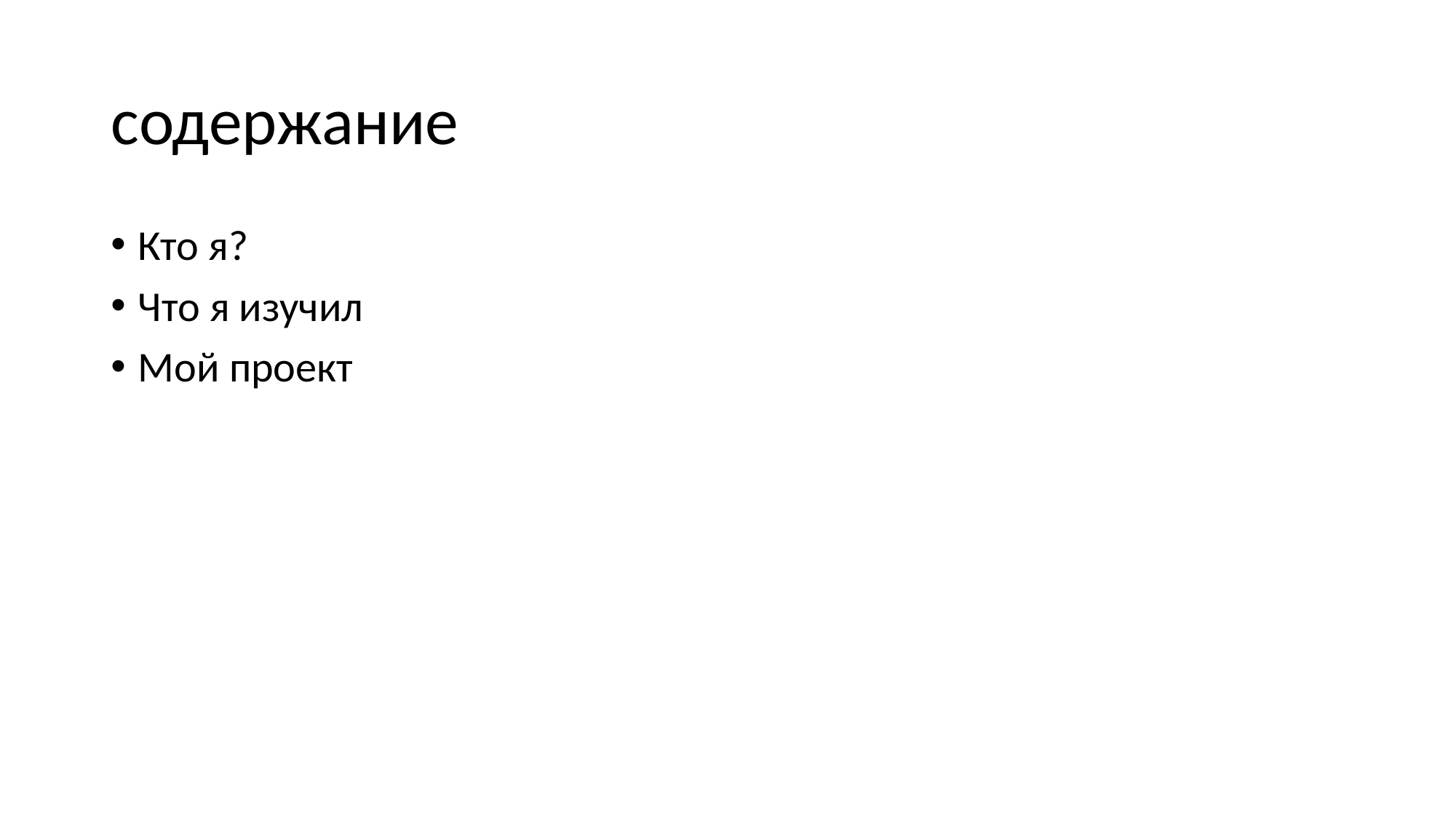

# содержание
Кто я?
Что я изучил
Мой проект